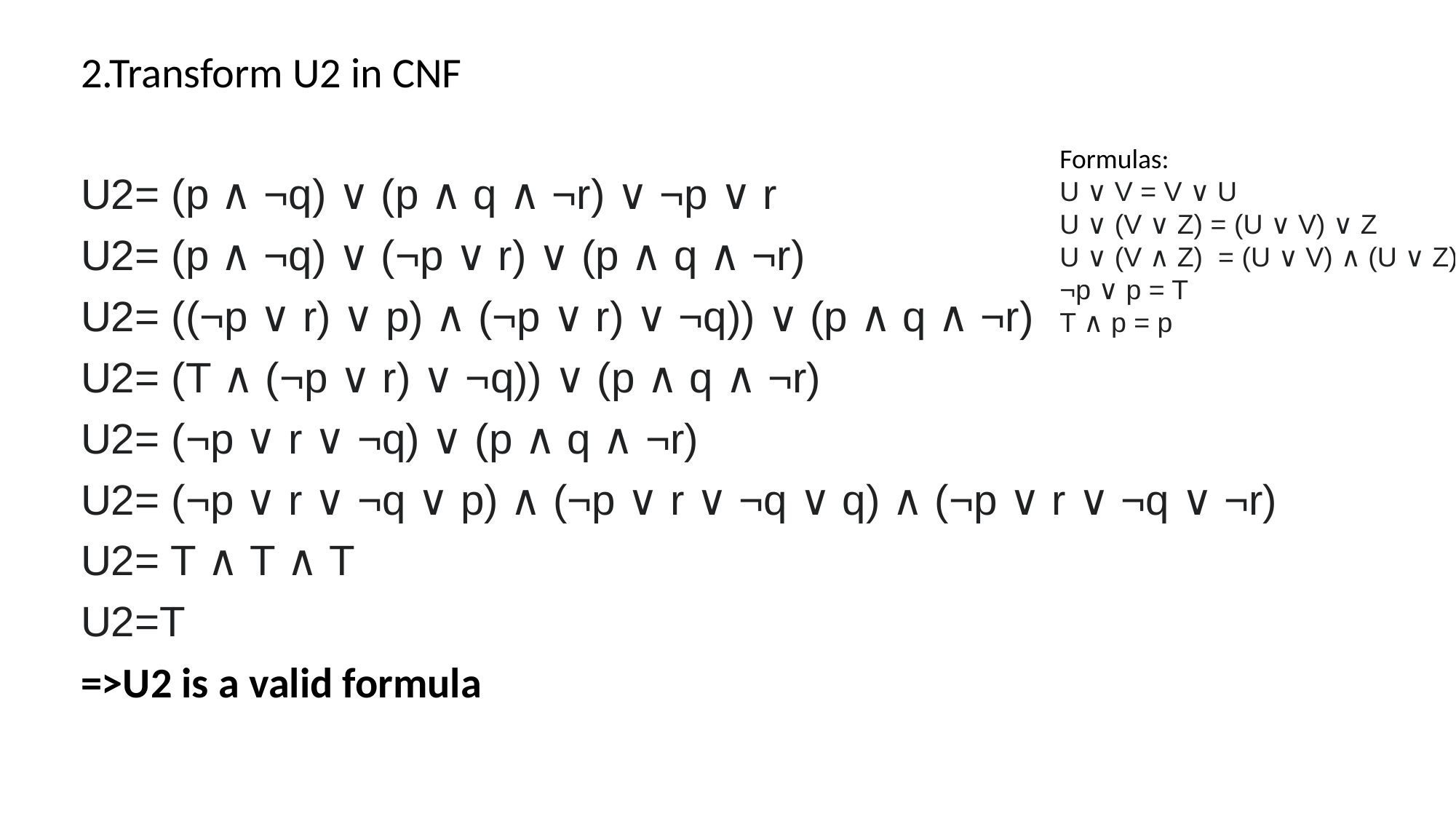

2.Transform U2 in CNF

U2= (p ∧ ¬q) ∨ (p ∧ q ∧ ¬r) ∨ ¬p ∨ r
U2= (p ∧ ¬q) ∨ (¬p ∨ r) ∨ (p ∧ q ∧ ¬r)
U2= ((¬p ∨ r) ∨ p) ∧ (¬p ∨ r) ∨ ¬q)) ∨ (p ∧ q ∧ ¬r)
U2= (T ∧ (¬p ∨ r) ∨ ¬q)) ∨ (p ∧ q ∧ ¬r)
U2= (¬p ∨ r ∨ ¬q) ∨ (p ∧ q ∧ ¬r)
U2= (¬p ∨ r ∨ ¬q ∨ p) ∧ (¬p ∨ r ∨ ¬q ∨ q) ∧ (¬p ∨ r ∨ ¬q ∨ ¬r)
U2= T ∧ T ∧ T
U2=T
=>U2 is a valid formula

Formulas:
U ∨ V = V ∨ U
U ∨ (V ∨ Z) = (U ∨ V) ∨ Z
U ∨ (V ∧ Z)  = (U ∨ V) ∧ (U ∨ Z)
¬p ∨ p = T
T ∧ p = p